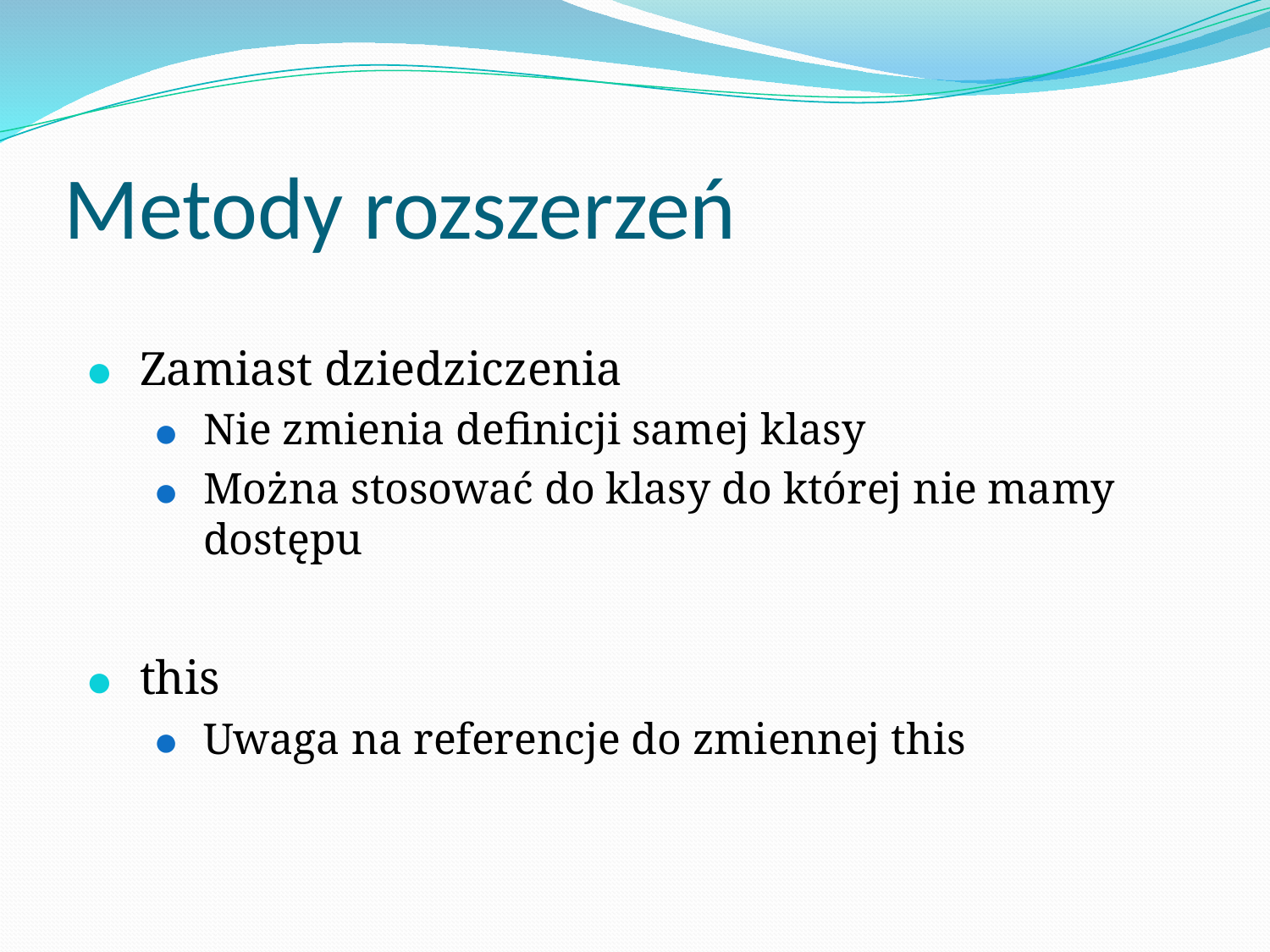

# Metody rozszerzeń

Zamiast dziedziczenia
Nie zmienia definicji samej klasy
Można stosować do klasy do której nie mamy dostępu

this
Uwaga na referencje do zmiennej this